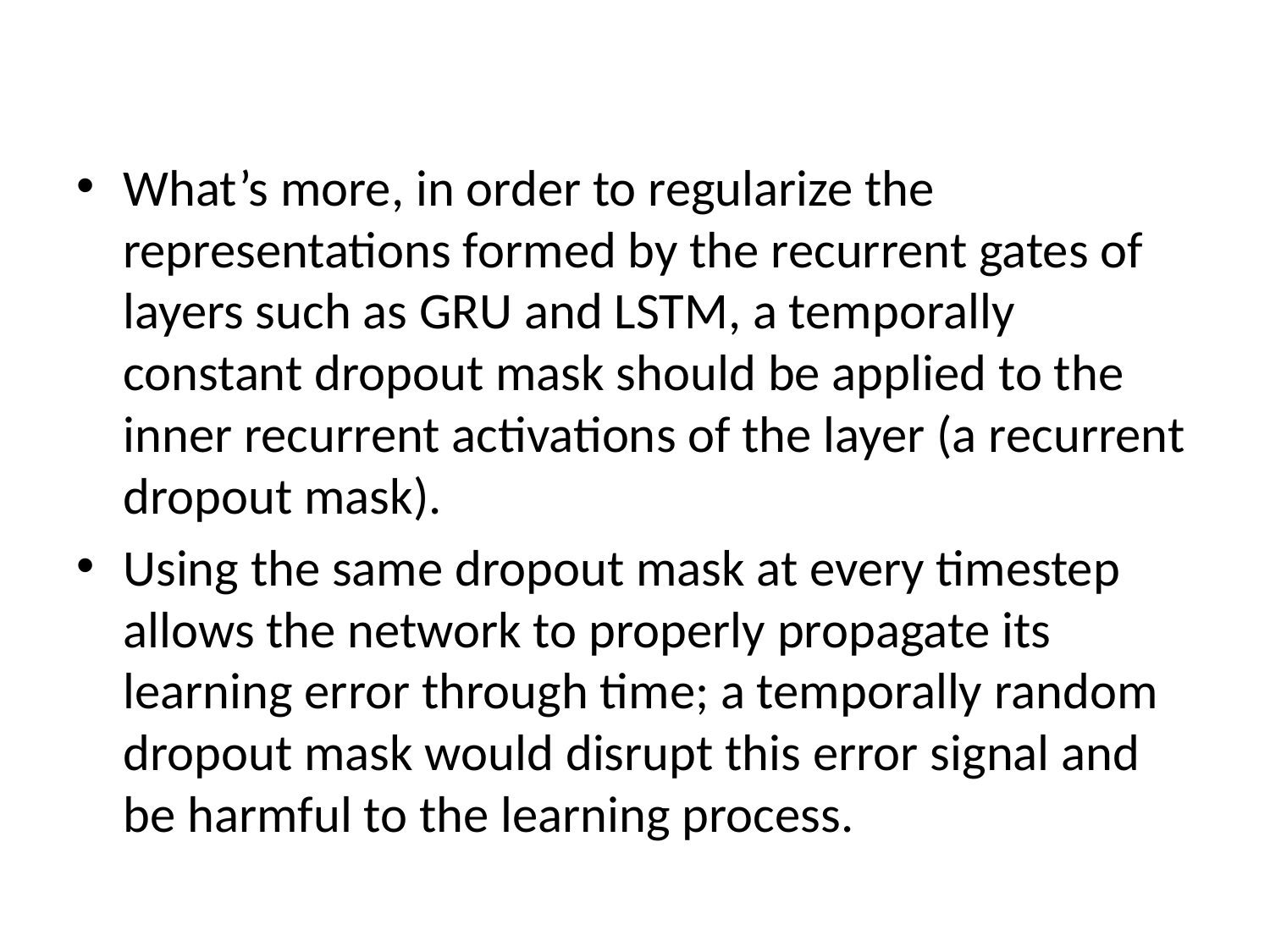

#
What’s more, in order to regularize the representations formed by the recurrent gates of layers such as GRU and LSTM, a temporally constant dropout mask should be applied to the inner recurrent activations of the layer (a recurrent dropout mask).
Using the same dropout mask at every timestep allows the network to properly propagate its learning error through time; a temporally random dropout mask would disrupt this error signal and be harmful to the learning process.